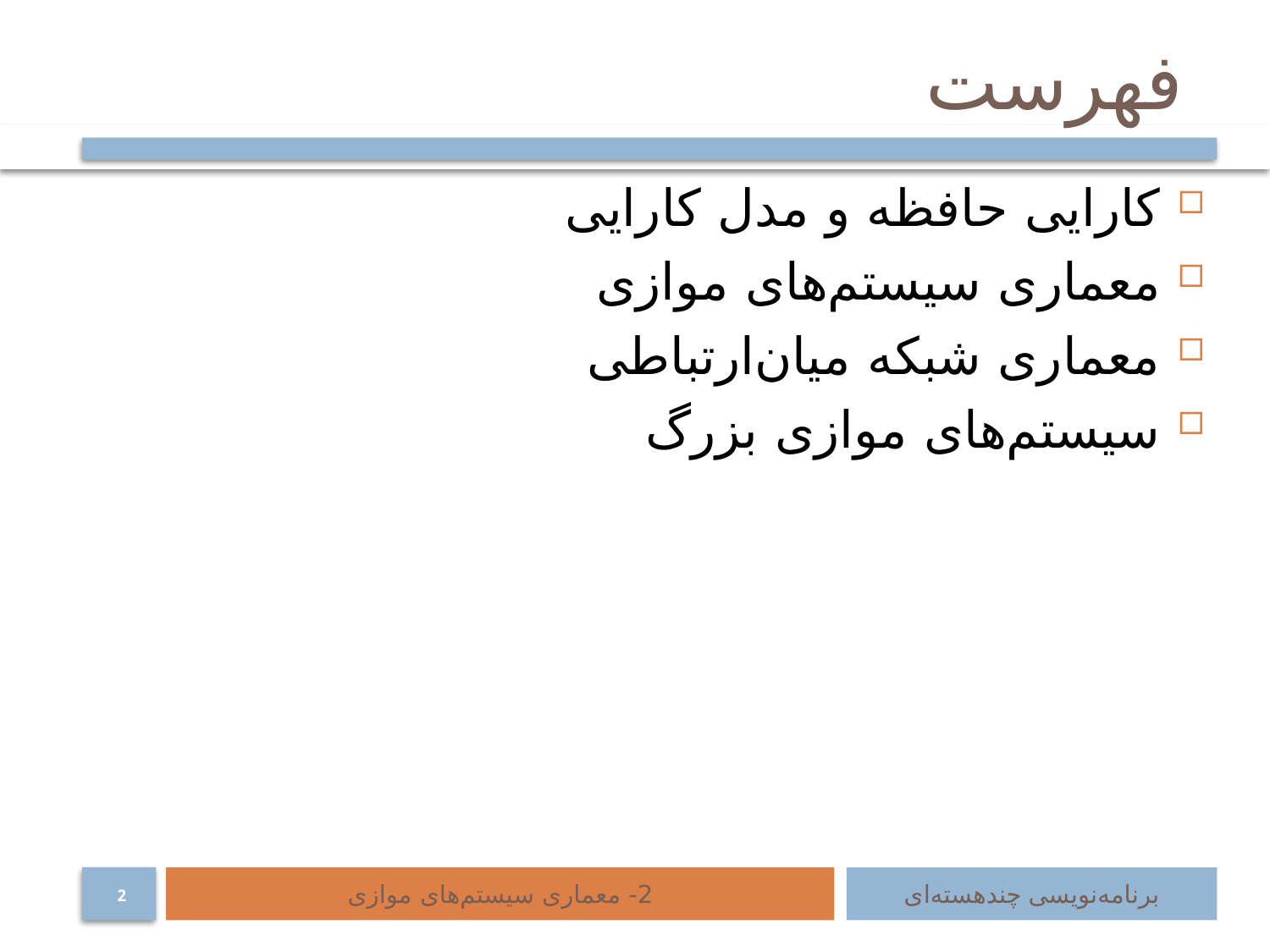

# فهرست
کارایی حافظه و مدل کارایی
معماری سیستم‌های موازی
معماری شبکه میان‌ارتباطی
سیستم‌های موازی بزرگ

2- معماری سیستم‌های موازی
برنامه‌نویسی چند‌هسته‌ای
2